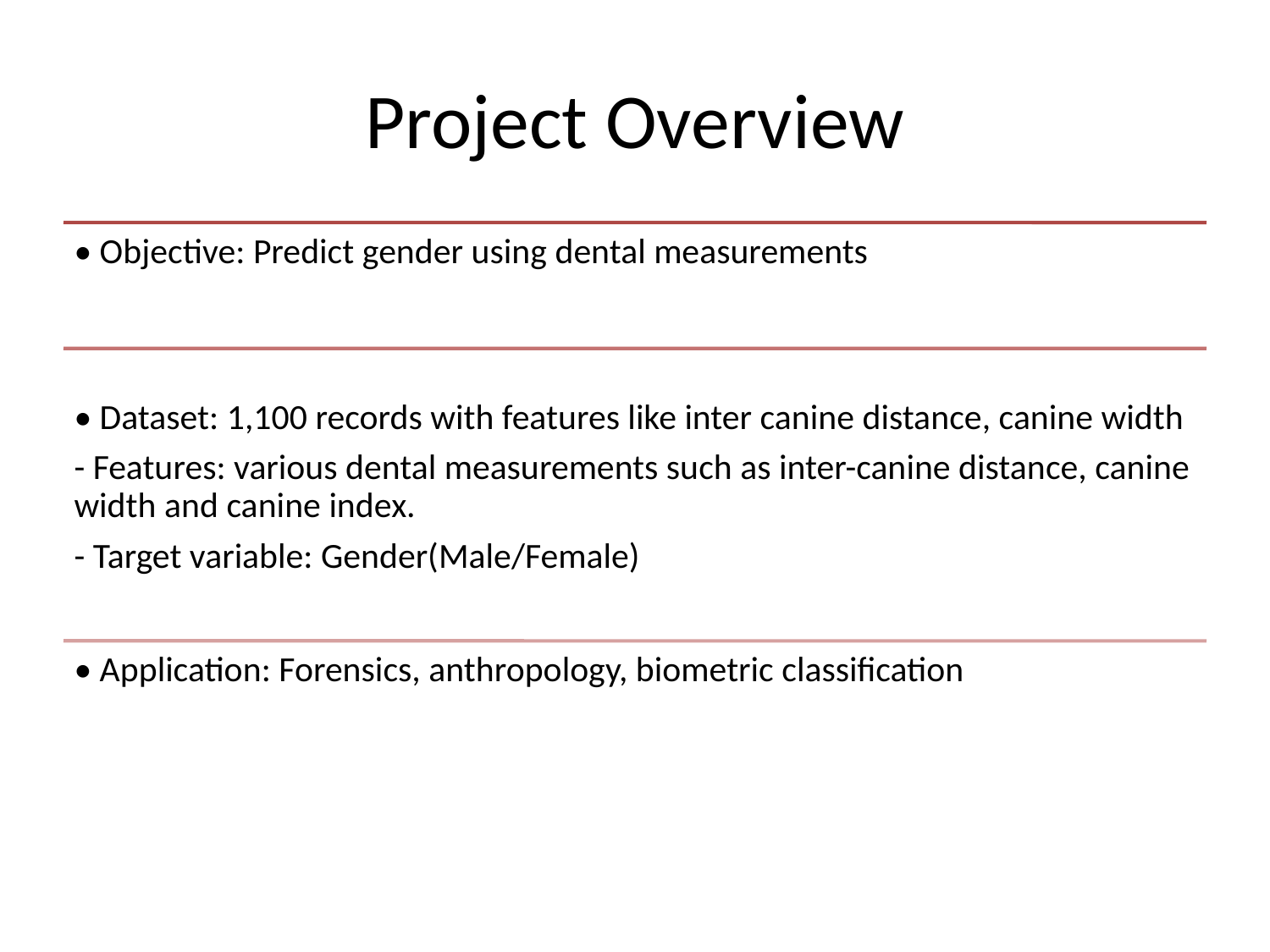

# Project Overview
• Objective: Predict gender using dental measurements
• Dataset: 1,100 records with features like inter canine distance, canine width
- Features: various dental measurements such as inter-canine distance, canine width and canine index.
- Target variable: Gender(Male/Female)
• Application: Forensics, anthropology, biometric classification